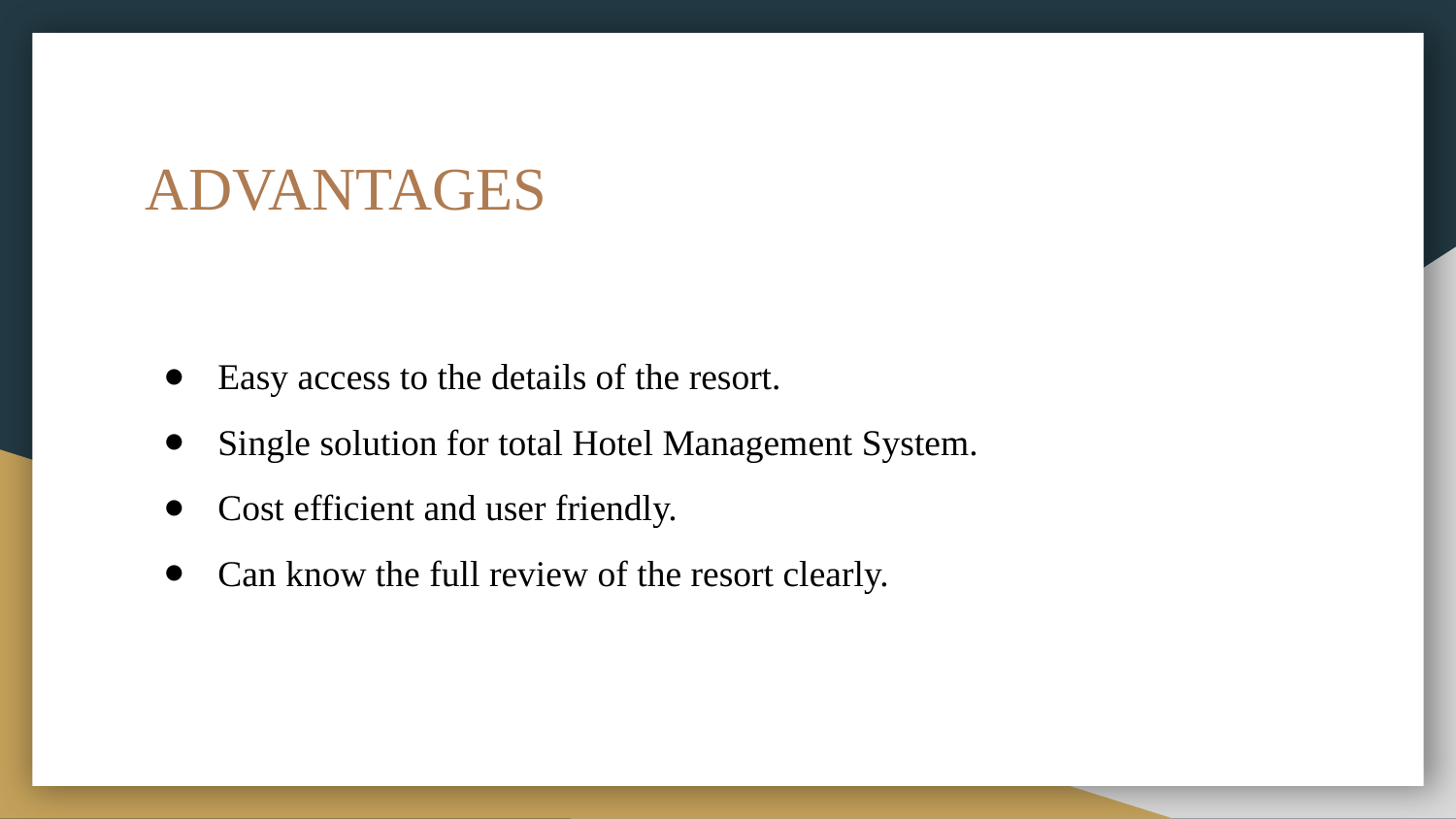

# ADVANTAGES
Easy access to the details of the resort.
Single solution for total Hotel Management System.
Cost efficient and user friendly.
Can know the full review of the resort clearly.